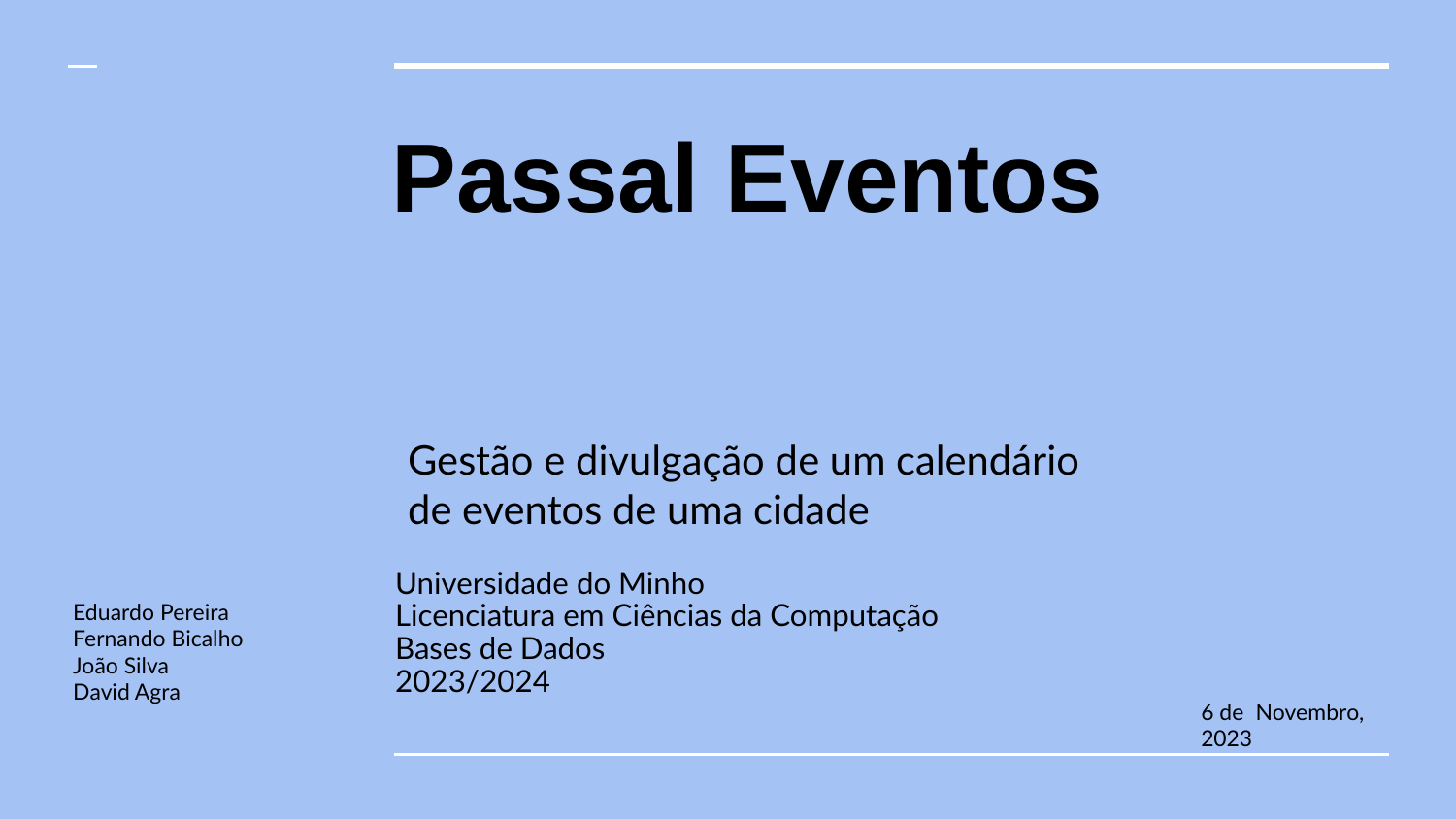

# Passal Eventos
Gestão e divulgação de um calendário de eventos de uma cidade
Universidade do Minho
Licenciatura em Ciências da Computação
Bases de Dados
2023/2024
Eduardo Pereira
Fernando Bicalho
João Silva
David Agra

6 de  Novembro, 2023